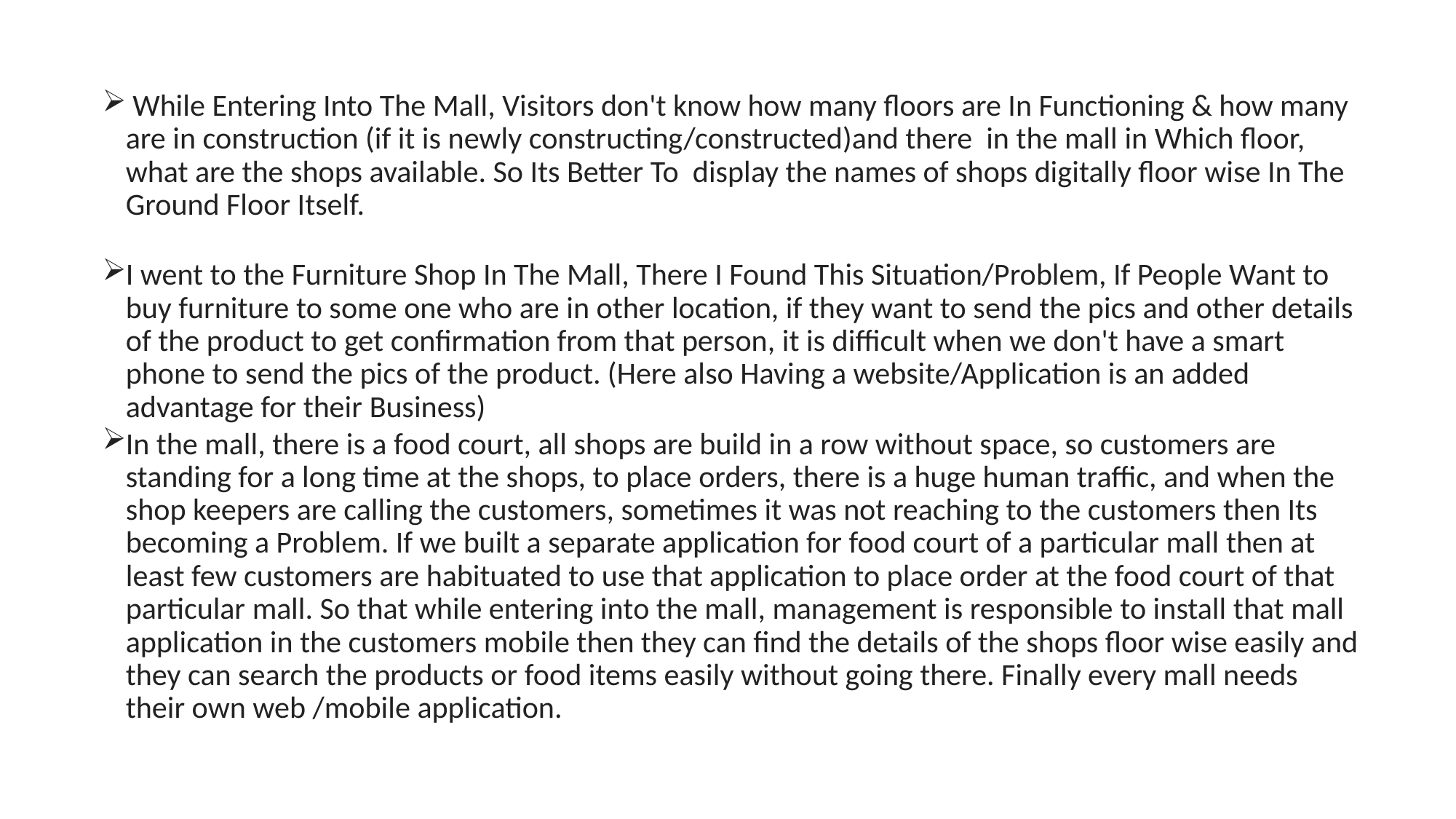

While Entering Into The Mall, Visitors don't know how many floors are In Functioning & how many are in construction (if it is newly constructing/constructed)and there  in the mall in Which floor, what are the shops available. So Its Better To  display the names of shops digitally floor wise In The Ground Floor Itself.
I went to the Furniture Shop In The Mall, There I Found This Situation/Problem, If People Want to buy furniture to some one who are in other location, if they want to send the pics and other details of the product to get confirmation from that person, it is difficult when we don't have a smart phone to send the pics of the product. (Here also Having a website/Application is an added advantage for their Business)
In the mall, there is a food court, all shops are build in a row without space, so customers are standing for a long time at the shops, to place orders, there is a huge human traffic, and when the shop keepers are calling the customers, sometimes it was not reaching to the customers then Its becoming a Problem. If we built a separate application for food court of a particular mall then at least few customers are habituated to use that application to place order at the food court of that particular mall. So that while entering into the mall, management is responsible to install that mall application in the customers mobile then they can find the details of the shops floor wise easily and they can search the products or food items easily without going there. Finally every mall needs their own web /mobile application.